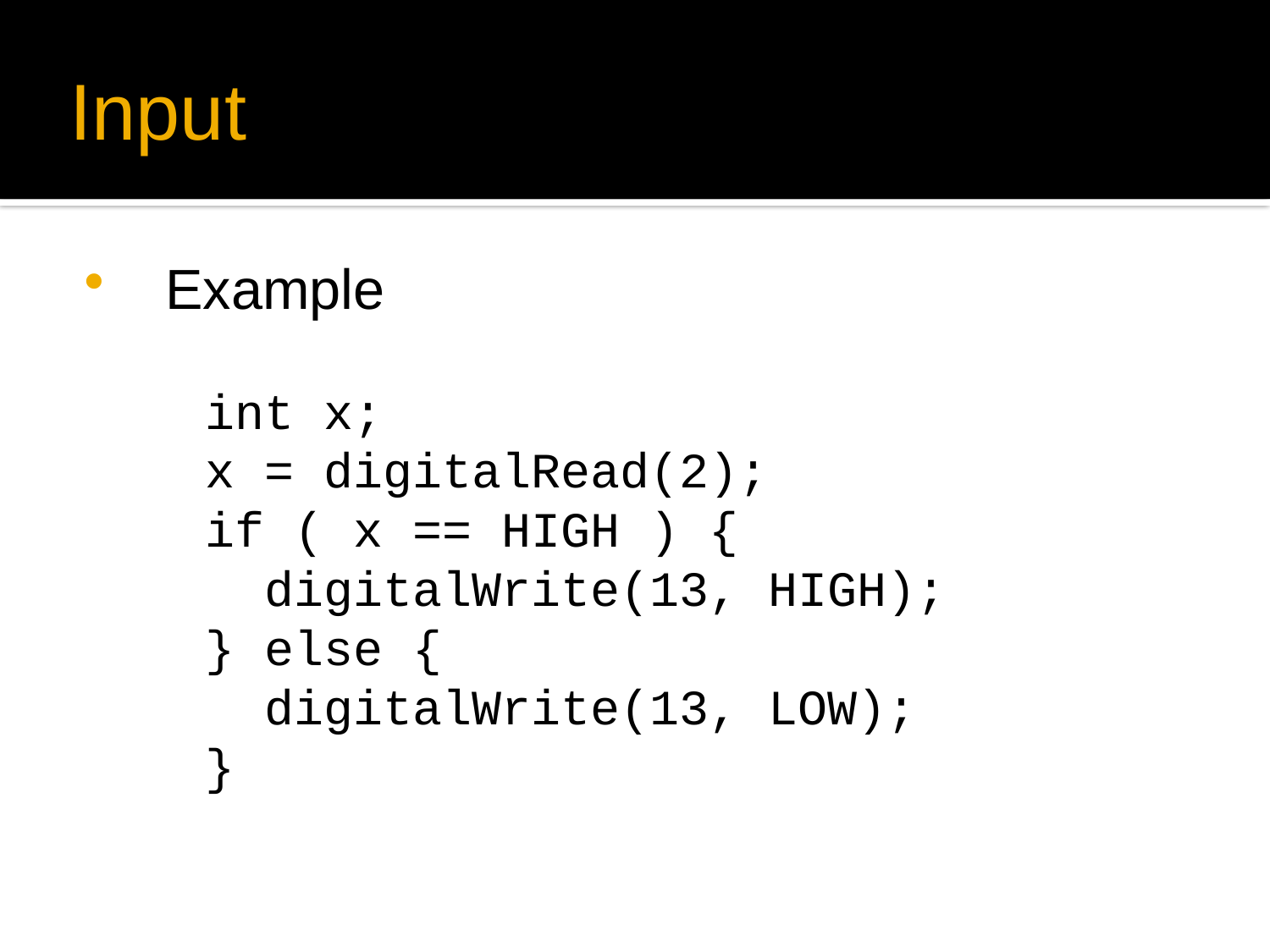

# Input
Example

    int x;
    x = digitalRead(2);
    if ( x == HIGH ) {
      digitalWrite(13, HIGH);
    } else {
      digitalWrite(13, LOW);
    }